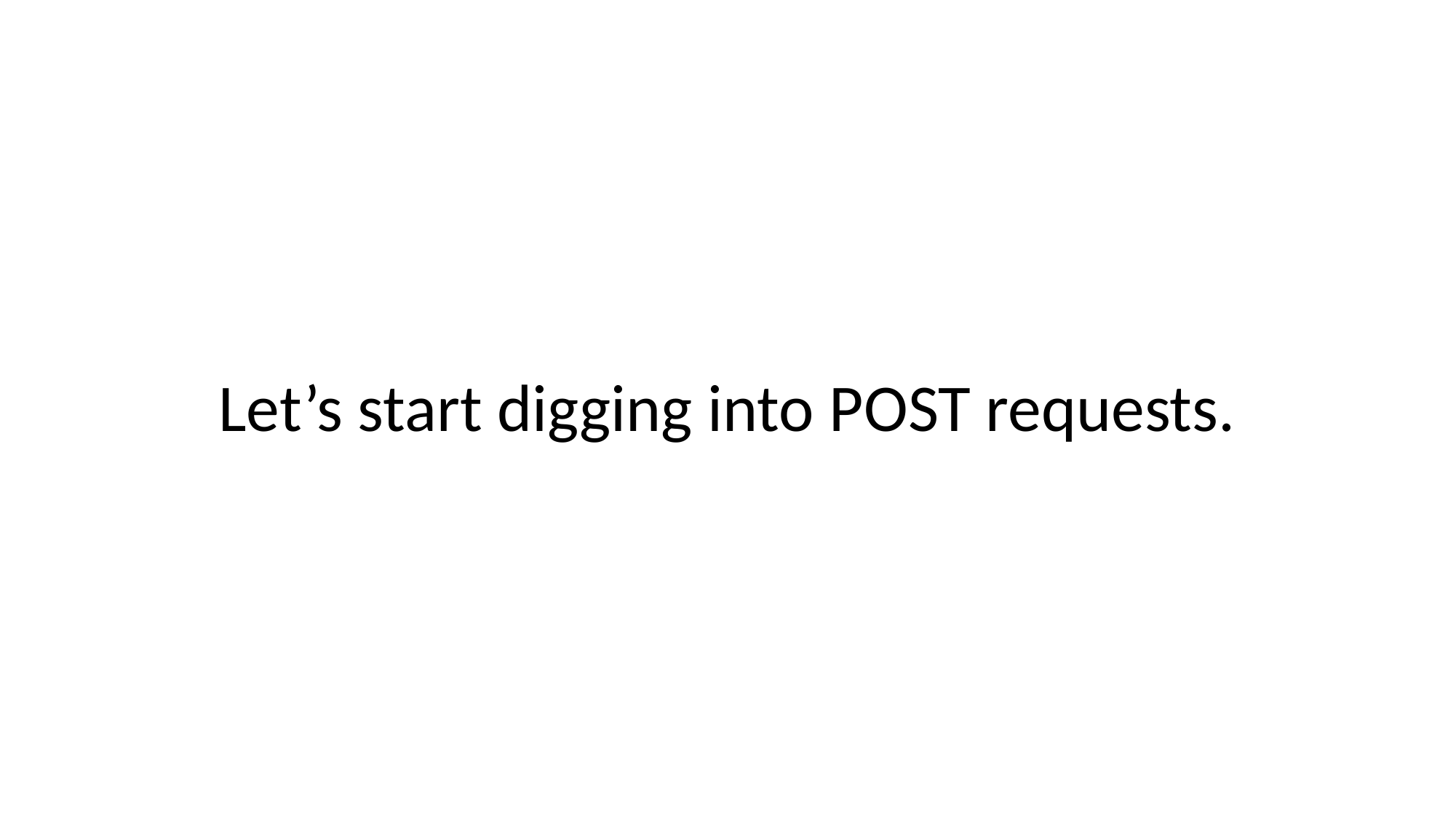

# Let’s start digging into POST requests.